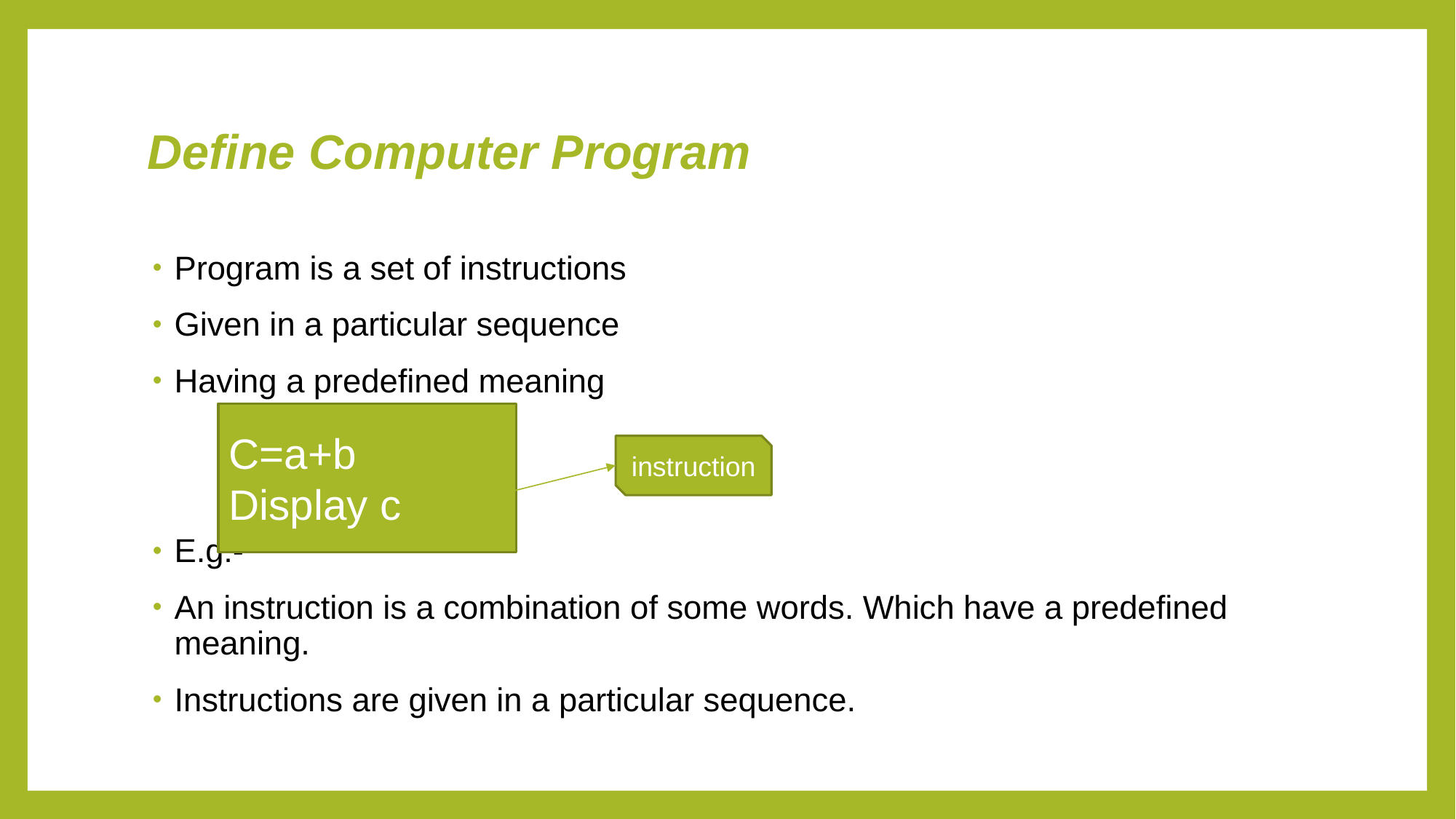

# Define Computer Program
Program is a set of instructions
Given in a particular sequence
Having a predefined meaning

E.g:-
An instruction is a combination of some words. Which have a predefined meaning.
Instructions are given in a particular sequence.
C=a+b
Display c
instruction